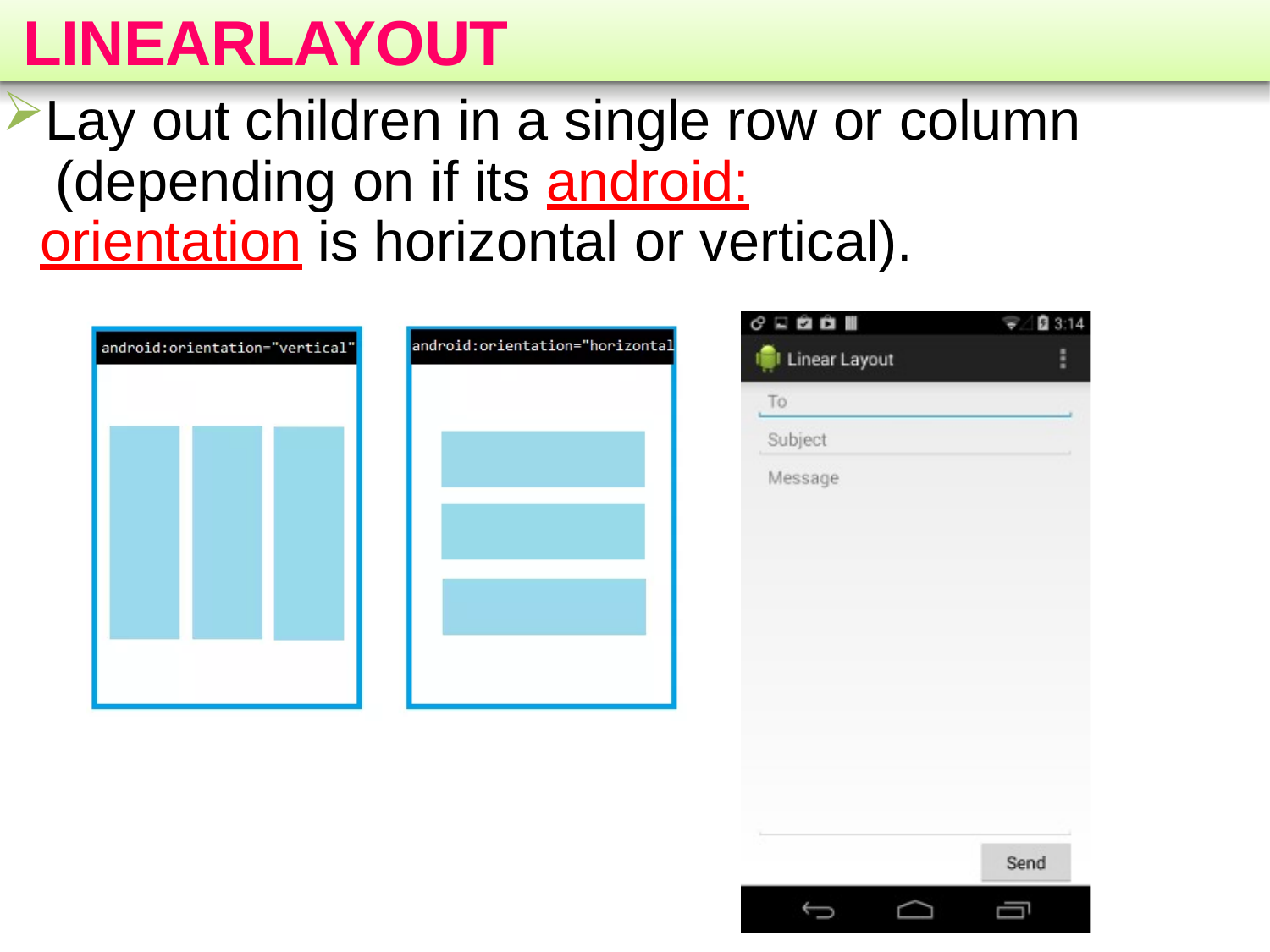

# LINEARLAYOUT
Lay out children in a single row or column  (depending on if its android:
orientation is horizontal or vertical).